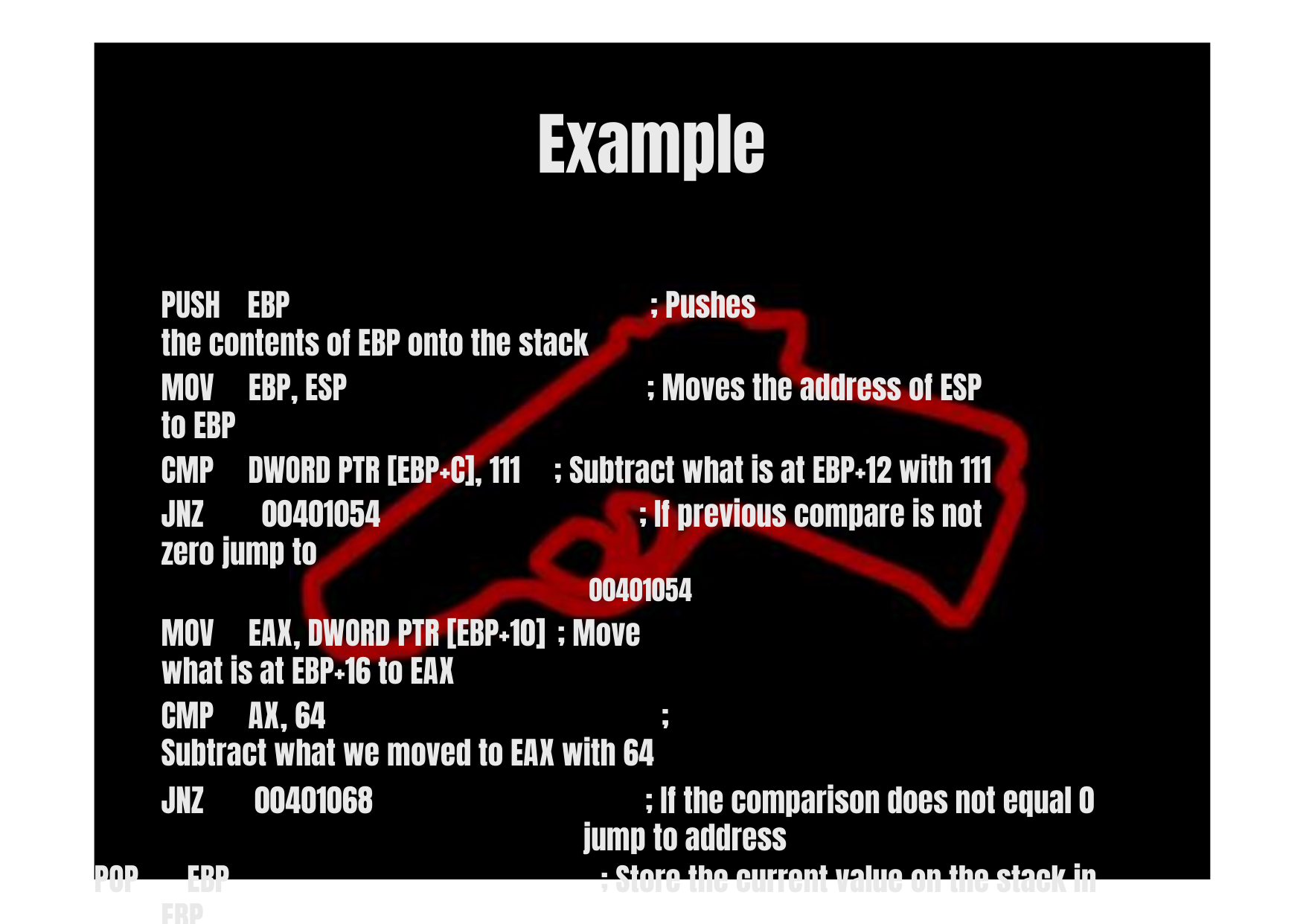

Example
PUSH   EBP                                                 ; Pushes the contents of EBP onto the stack
MOV    EBP, ESP                                         ; Moves the address of ESP to EBP
CMP    DWORD PTR [EBP+C], 111    ; Subtract what is at EBP+12 with 111
JNZ        00401054                                   ; If previous compare is not zero jump to
00401054
MOV    EAX, DWORD PTR [EBP+10] ; Move what is at EBP+16 to EAX
CMP    AX, 64                                              ; Subtract what we moved to EAX with 64
JNZ       00401068                                     ; If the comparison does not equal 0 jump to address
POP      EBP                                                   ; Store the current value on the stack in EBP
RET                                                                   ; Return to the caller